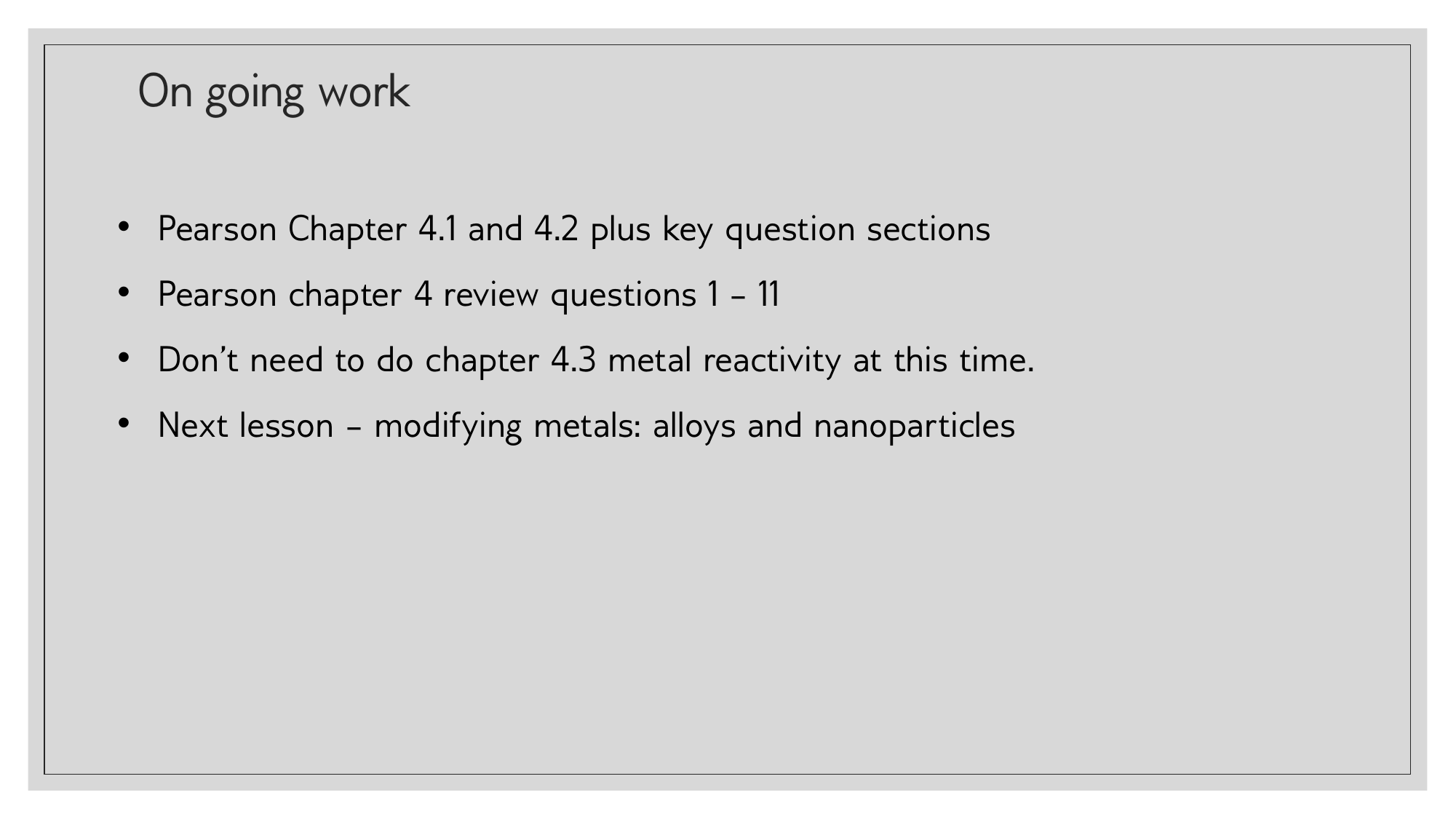

# On going work
Pearson Chapter 4.1 and 4.2 plus key question sections
Pearson chapter 4 review questions 1 – 11
Don’t need to do chapter 4.3 metal reactivity at this time.
Next lesson – modifying metals: alloys and nanoparticles